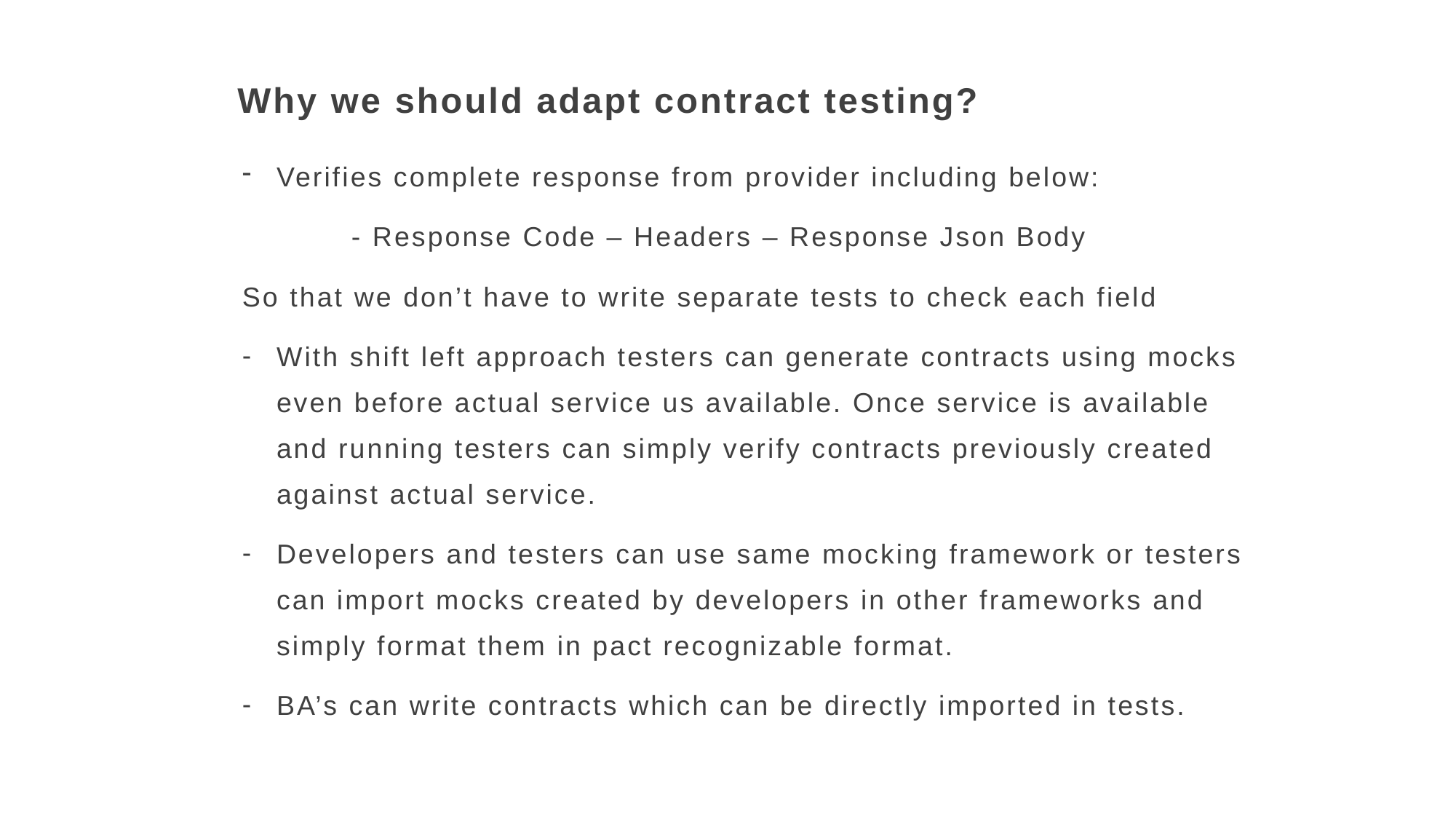

# Why we should adapt contract testing?
Verifies complete response from provider including below:
	- Response Code – Headers – Response Json Body
So that we don’t have to write separate tests to check each field
With shift left approach testers can generate contracts using mocks even before actual service us available. Once service is available and running testers can simply verify contracts previously created against actual service.
Developers and testers can use same mocking framework or testers can import mocks created by developers in other frameworks and simply format them in pact recognizable format.
BA’s can write contracts which can be directly imported in tests.